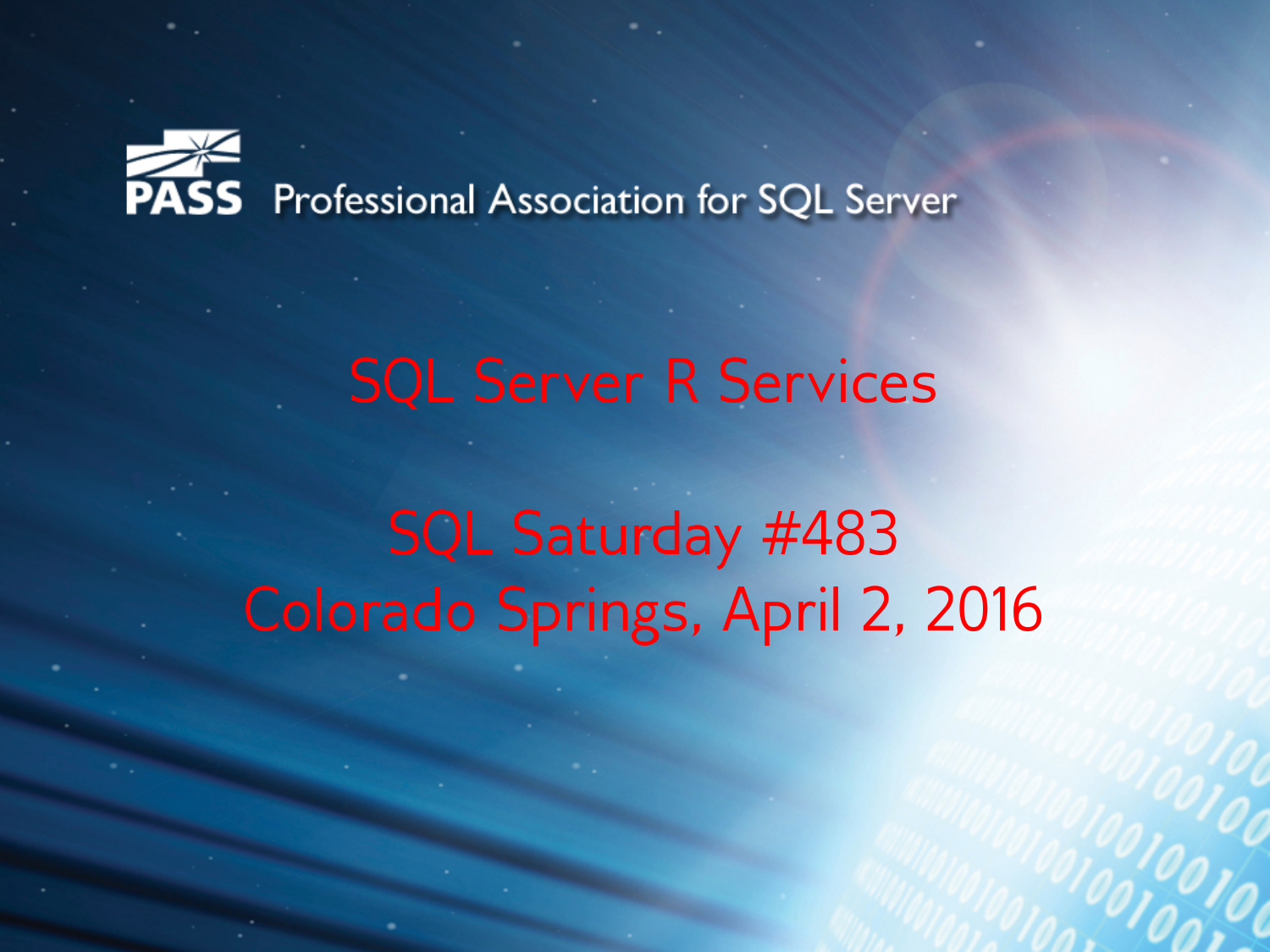

# SQL Server R Services SQL Saturday #483 Colorado Springs, April 2, 2016